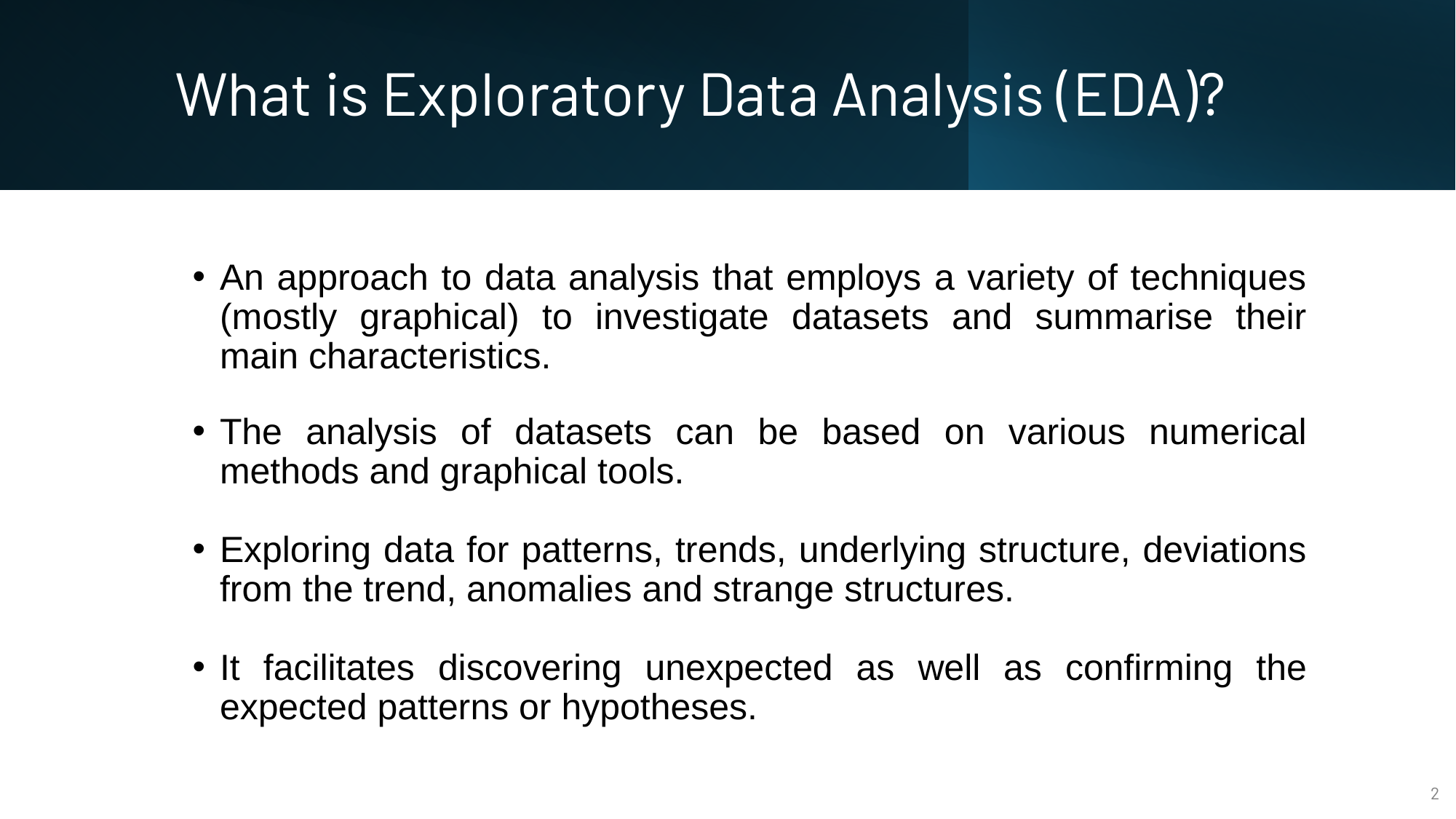

# What is Exploratory Data Analysis (EDA)?
An approach to data analysis that employs a variety of techniques (mostly graphical) to investigate datasets and summarise their main characteristics.
The analysis of datasets can be based on various numerical methods and graphical tools.

Exploring data for patterns, trends, underlying structure, deviations from the trend, anomalies and strange structures.

It facilitates discovering unexpected as well as confirming the expected patterns or hypotheses.
2